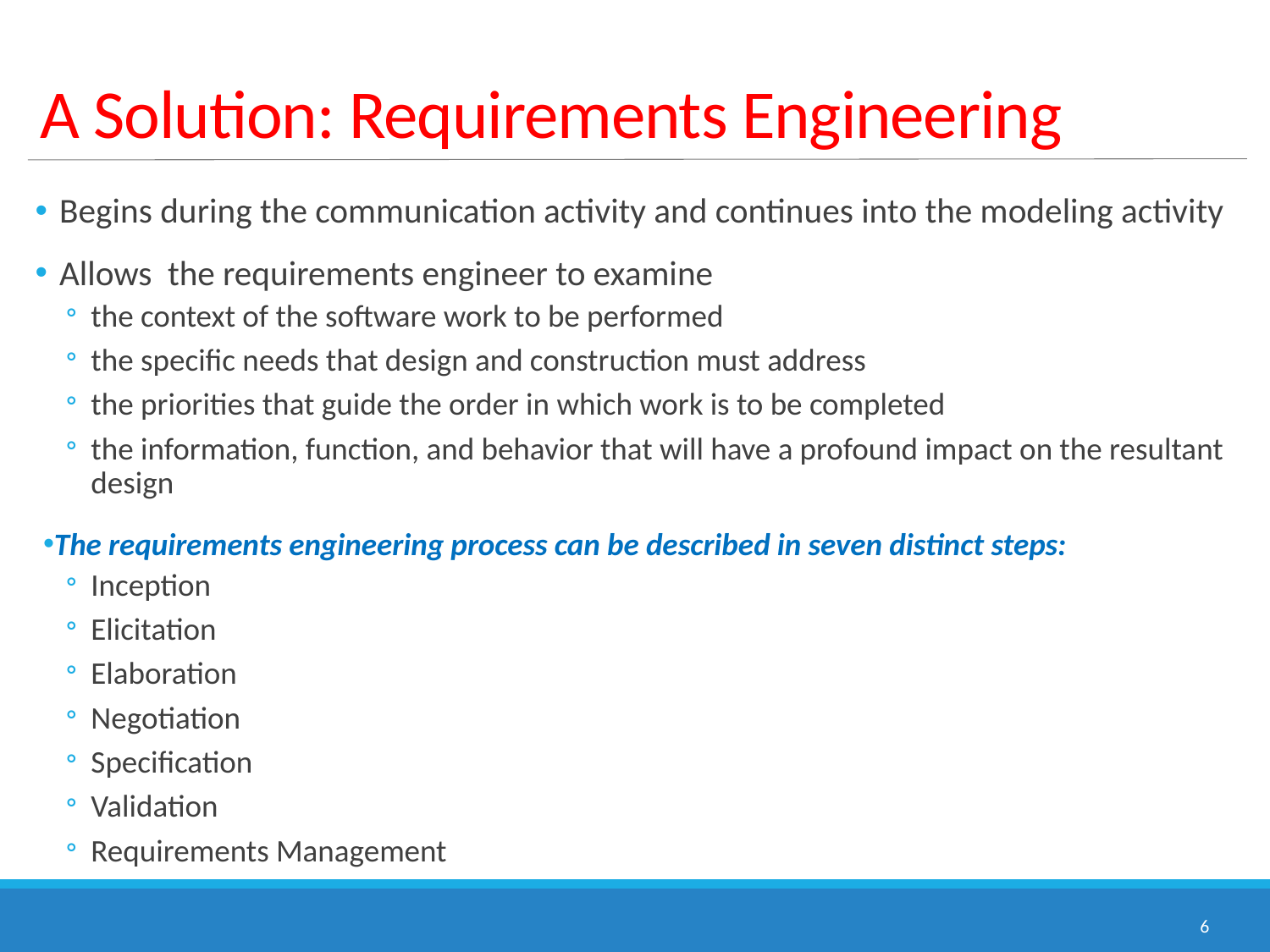

# A Solution: Requirements Engineering
Begins during the communication activity and continues into the modeling activity
Allows  the requirements engineer to examine
the context of the software work to be performed
the specific needs that design and construction must address
the priorities that guide the order in which work is to be completed
the information, function, and behavior that will have a profound impact on the resultant design
The requirements engineering process can be described in seven distinct steps:
Inception
Elicitation
Elaboration
Negotiation
Specification
Validation
Requirements Management